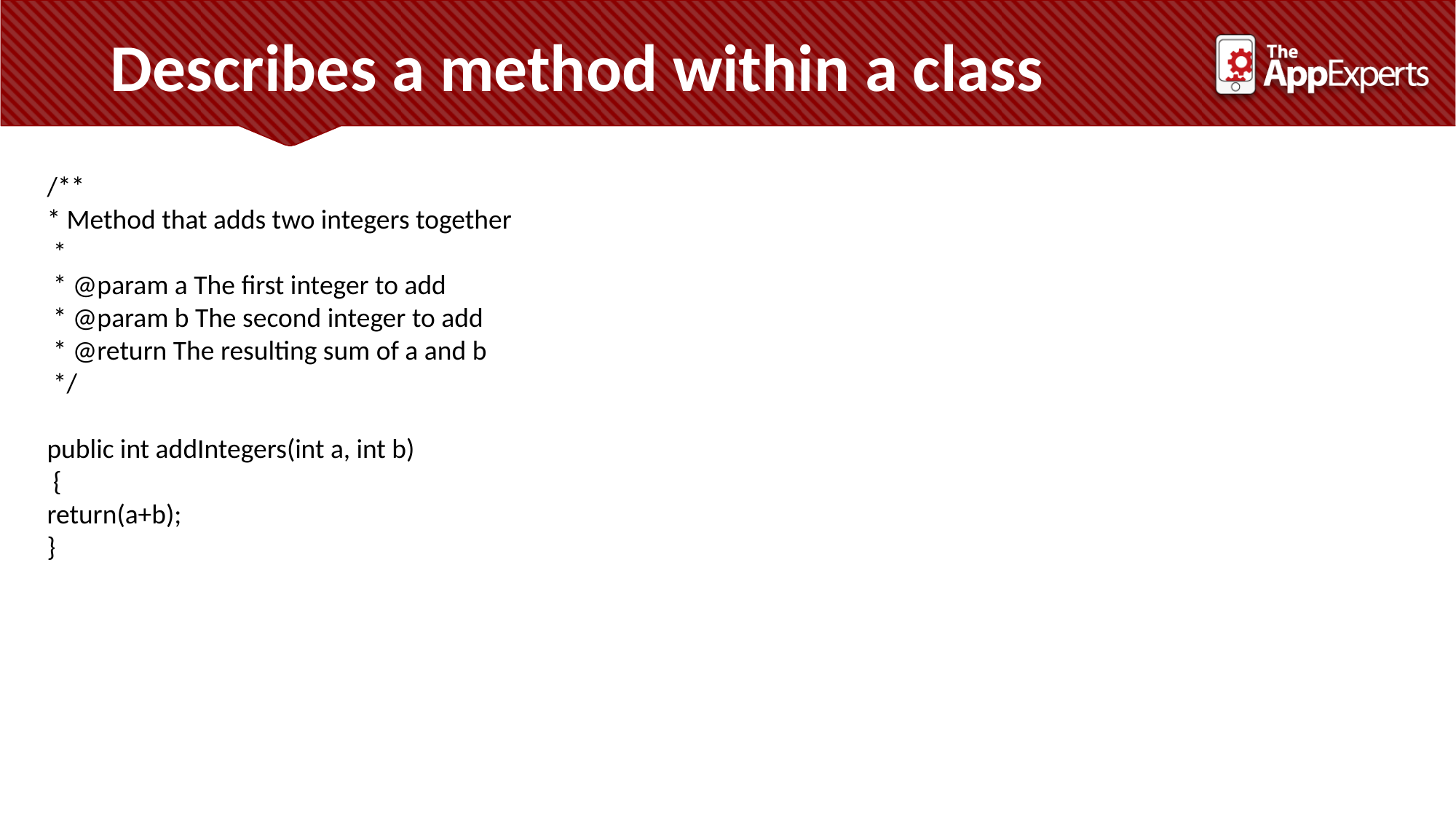

Describes a method within a class
/**
* Method that adds two integers together
 *
 * @param a The first integer to add
 * @param b The second integer to add
 * @return The resulting sum of a and b
 */

public int addIntegers(int a, int b)
 {
return(a+b);
}